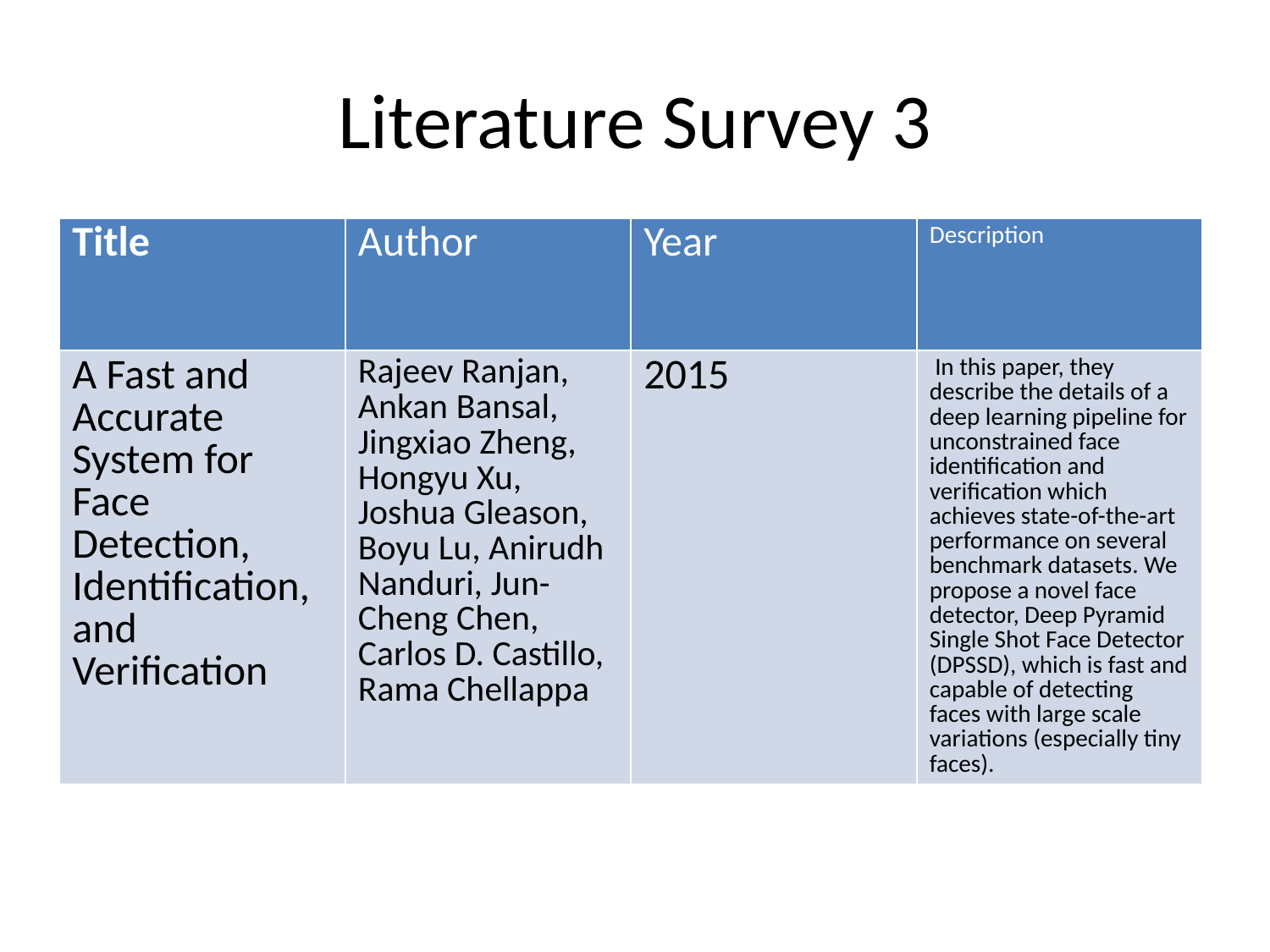

# Literature Survey 3
| Title | Author | Year | Description |
| --- | --- | --- | --- |
| A Fast and Accurate System for Face Detection, Identification, and Verification | Rajeev Ranjan, Ankan Bansal, Jingxiao Zheng, Hongyu Xu, Joshua Gleason, Boyu Lu, Anirudh Nanduri, Jun-Cheng Chen, Carlos D. Castillo, Rama Chellappa | 2015 | In this paper, they describe the details of a deep learning pipeline for unconstrained face identification and verification which achieves state-of-the-art performance on several benchmark datasets. We propose a novel face detector, Deep Pyramid Single Shot Face Detector (DPSSD), which is fast and capable of detecting faces with large scale variations (especially tiny faces). |